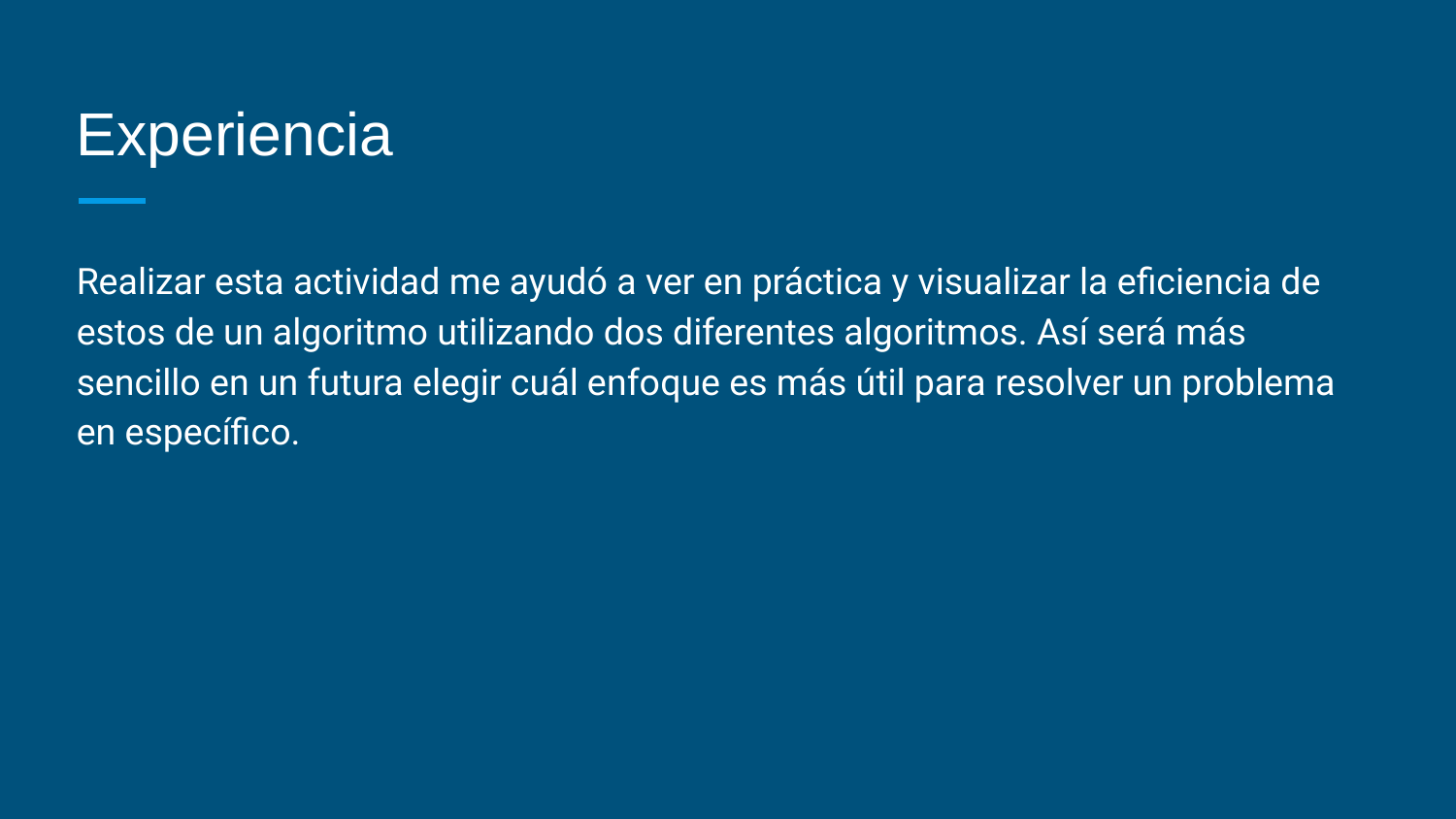

# Experiencia
Realizar esta actividad me ayudó a ver en práctica y visualizar la eficiencia de estos de un algoritmo utilizando dos diferentes algoritmos. Así será más sencillo en un futura elegir cuál enfoque es más útil para resolver un problema en específico.